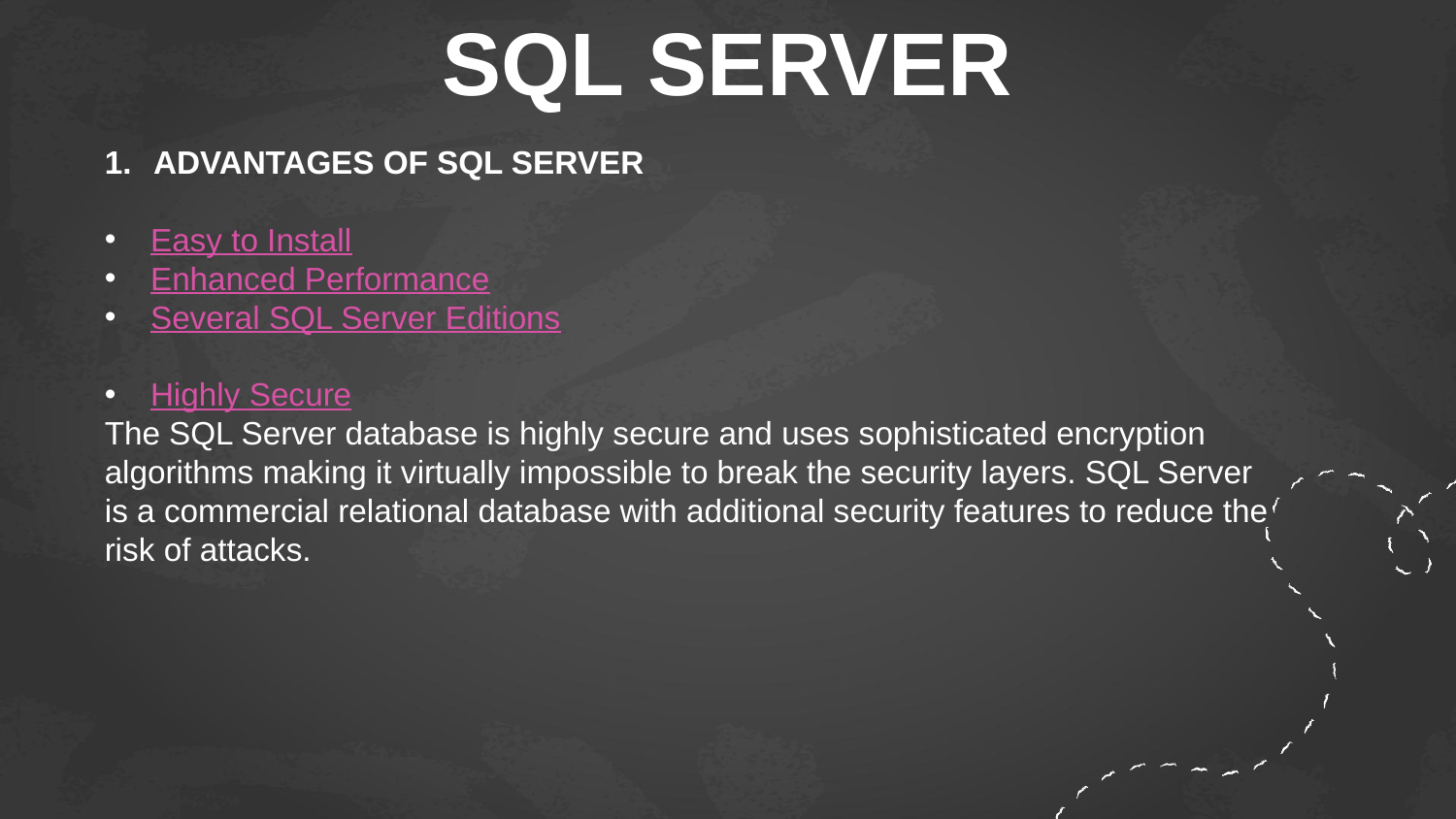

# SQL SERVER
ADVANTAGES OF SQL SERVER

Easy to Install
Enhanced Performance
Several SQL Server Editions

Highly Secure
The SQL Server database is highly secure and uses sophisticated encryption algorithms making it virtually impossible to break the security layers. SQL Server is a commercial relational database with additional security features to reduce the risk of attacks.